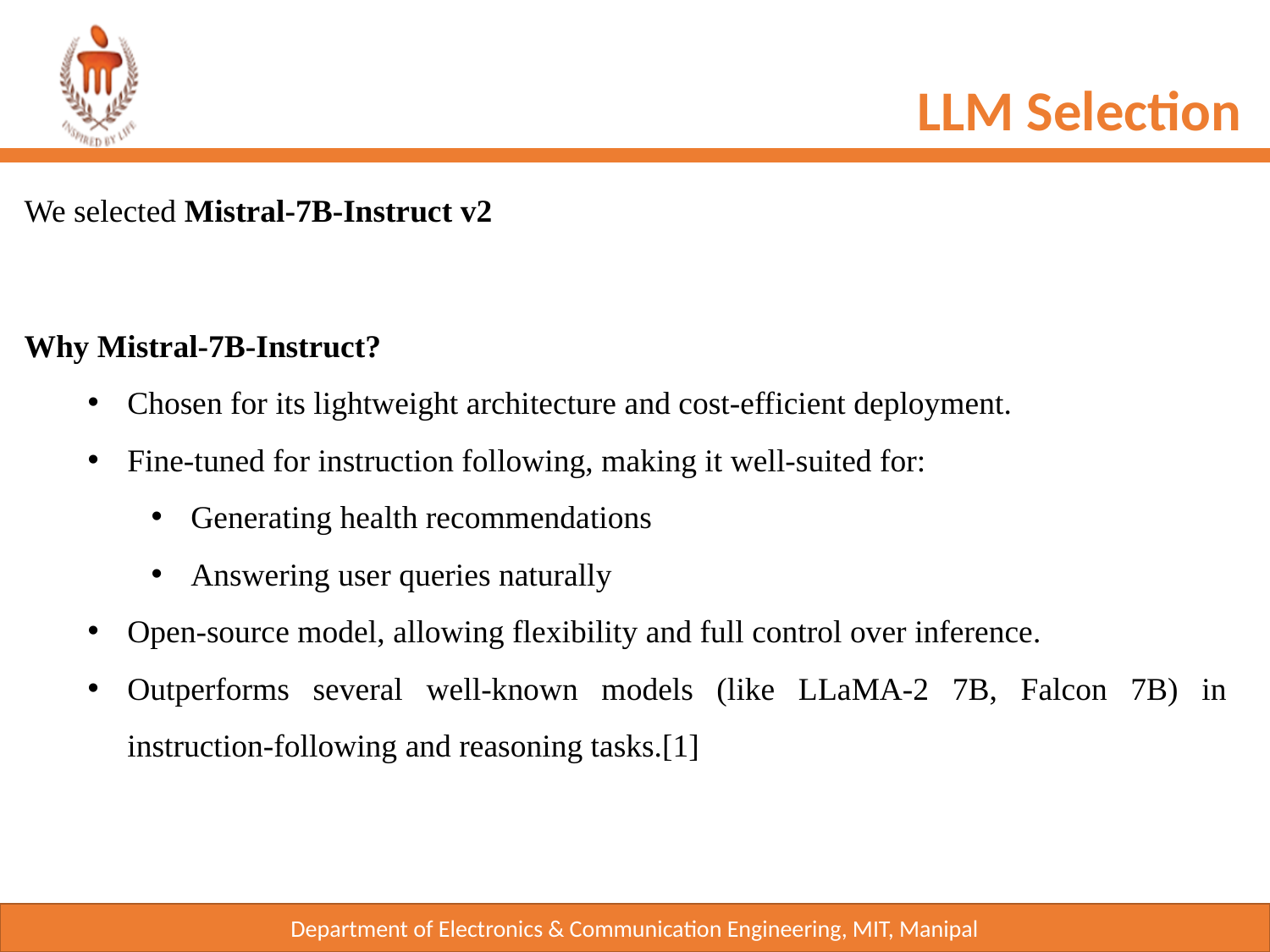

LLM Selection
We selected Mistral-7B-Instruct v2
Why Mistral-7B-Instruct?
Chosen for its lightweight architecture and cost-efficient deployment.
Fine-tuned for instruction following, making it well-suited for:
Generating health recommendations
Answering user queries naturally
Open-source model, allowing flexibility and full control over inference.
Outperforms several well-known models (like LLaMA-2 7B, Falcon 7B) in instruction-following and reasoning tasks.[1]